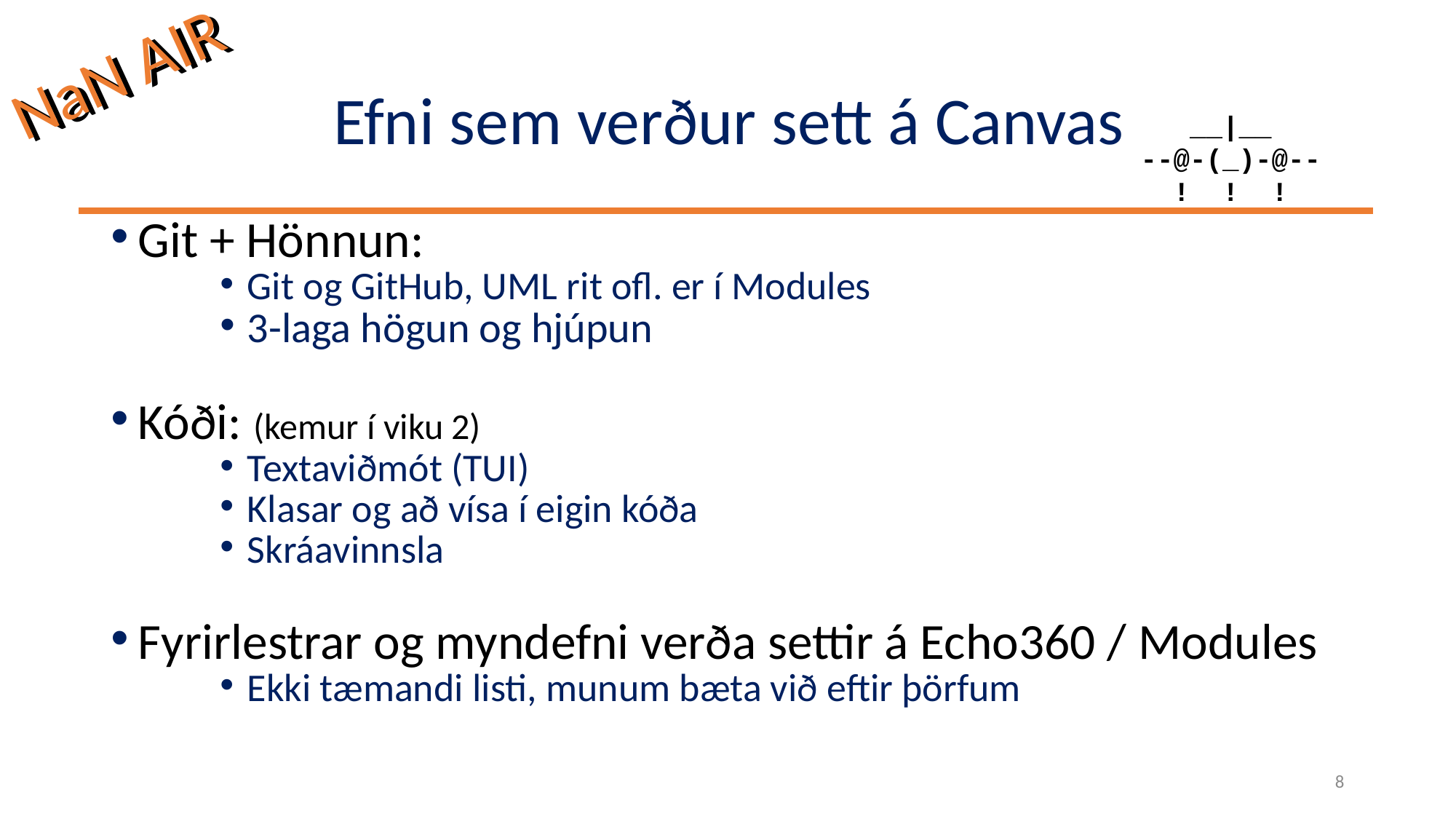

# Efni sem verður sett á Canvas
Git + Hönnun:
Git og GitHub, UML rit ofl. er í Modules
3-laga högun og hjúpun

Kóði: (kemur í viku 2)
Textaviðmót (TUI)
Klasar og að vísa í eigin kóða
Skráavinnsla

Fyrirlestrar og myndefni verða settir á Echo360 / Modules
Ekki tæmandi listi, munum bæta við eftir þörfum

8